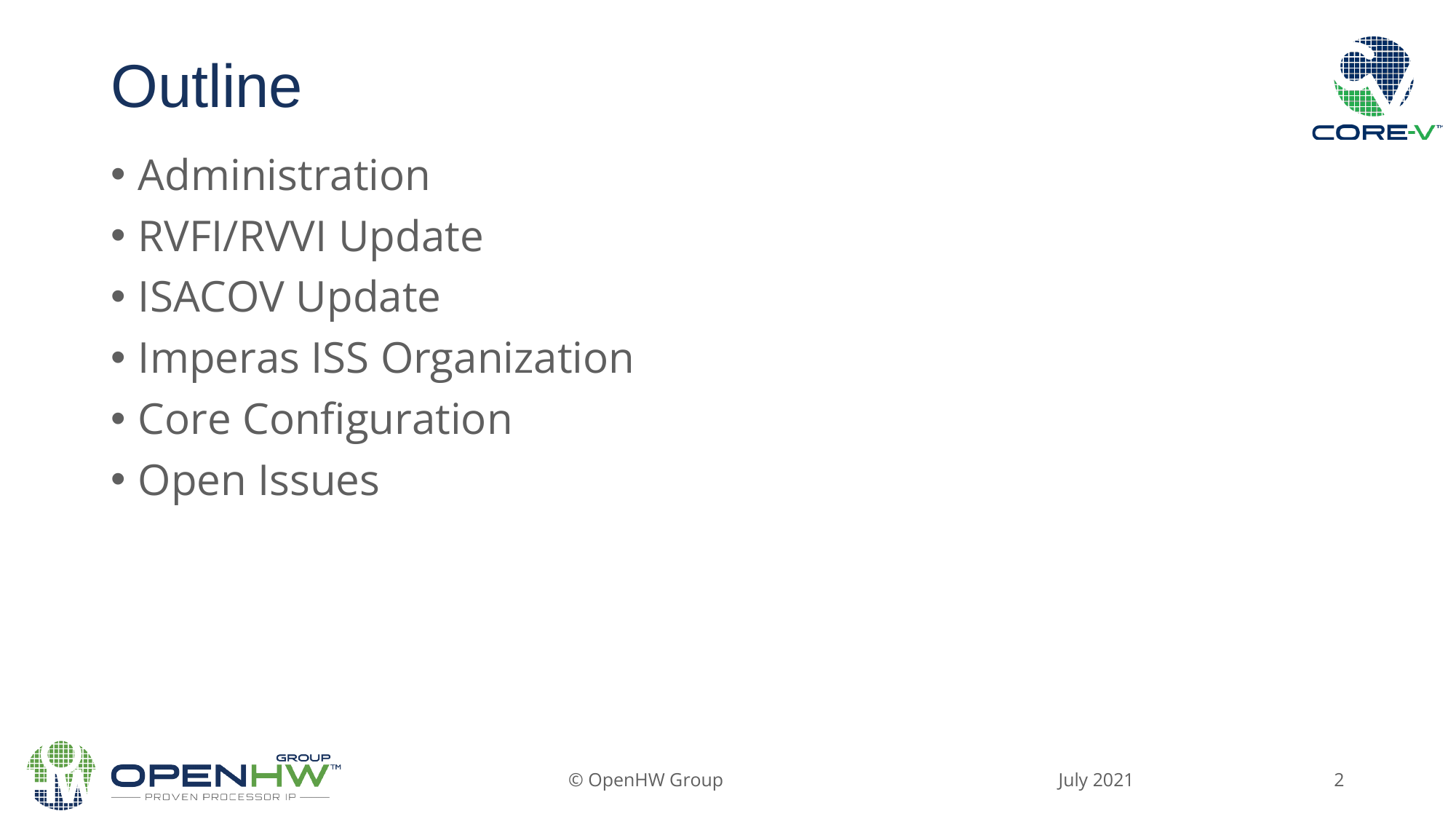

# Outline
Administration
RVFI/RVVI Update
ISACOV Update
Imperas ISS Organization
Core Configuration
Open Issues

July 2021
© OpenHW Group
2